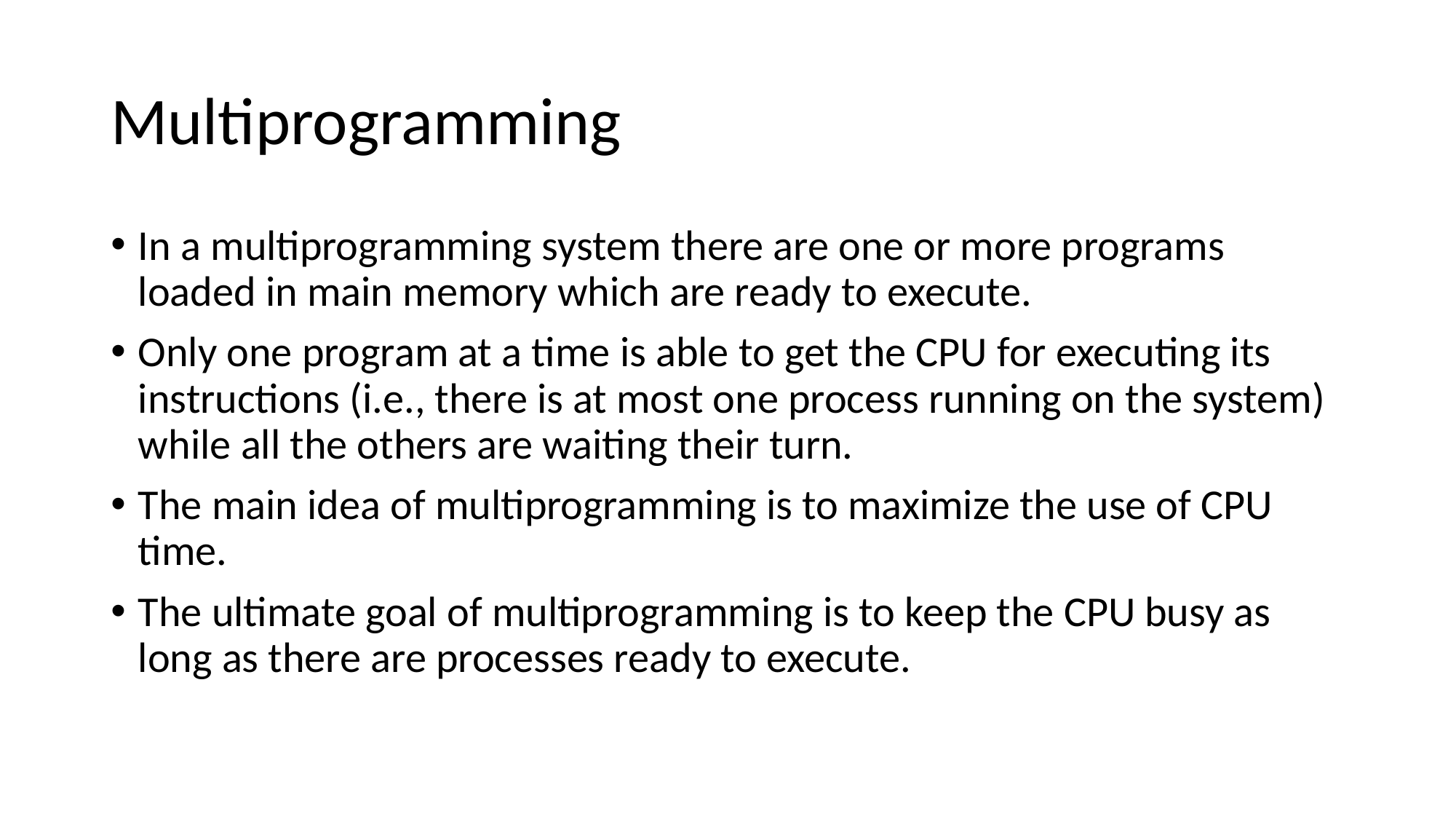

# Multiprogramming
In a multiprogramming system there are one or more programs loaded in main memory which are ready to execute.
Only one program at a time is able to get the CPU for executing its instructions (i.e., there is at most one process running on the system) while all the others are waiting their turn.
The main idea of multiprogramming is to maximize the use of CPU time.
The ultimate goal of multiprogramming is to keep the CPU busy as long as there are processes ready to execute.